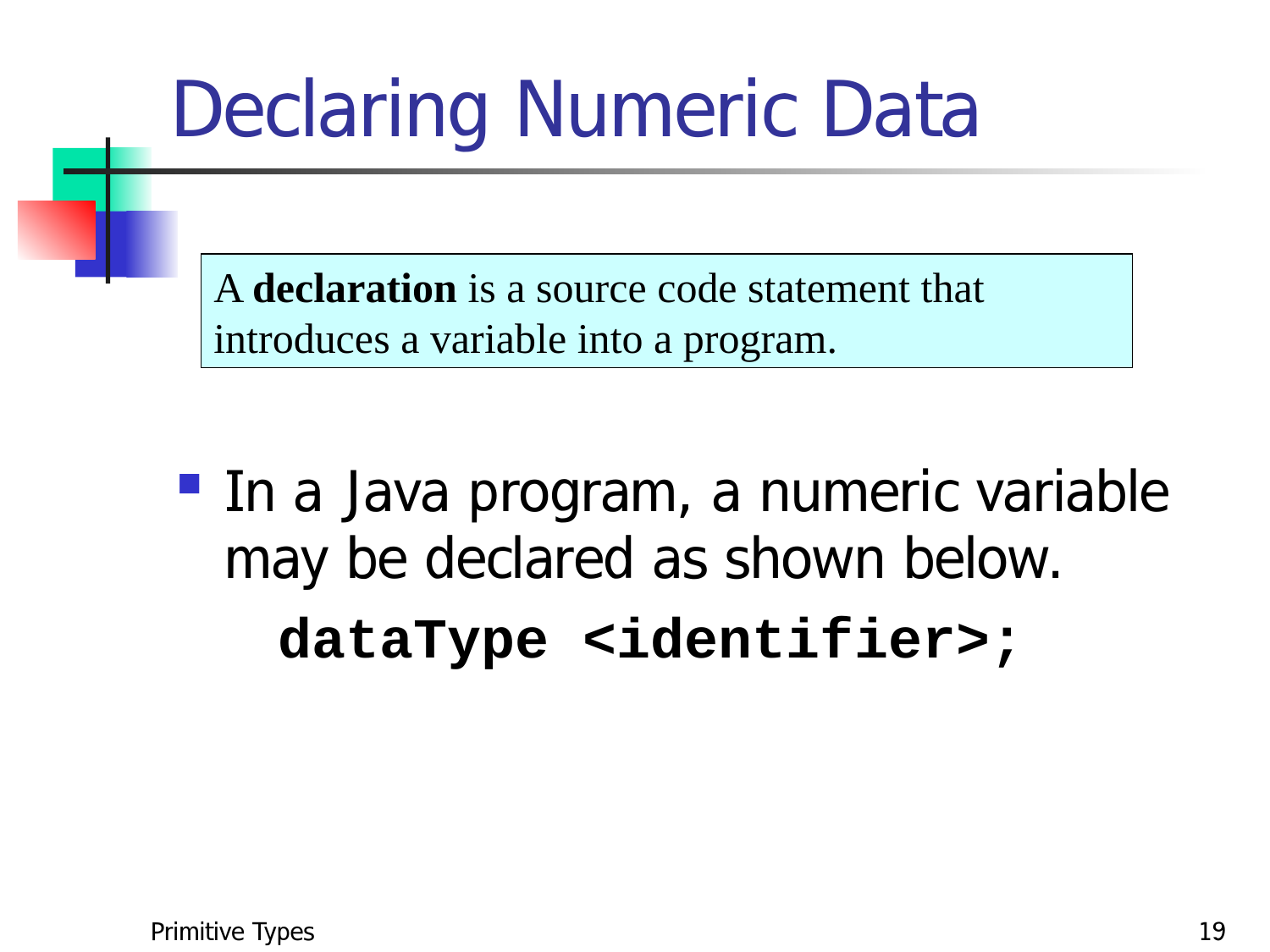

# Declaring Numeric Data

In a Java program, a numeric variable may be declared as shown below.
   dataType <identifier>;
A declaration is a source code statement that introduces a variable into a program.
Primitive Types
19